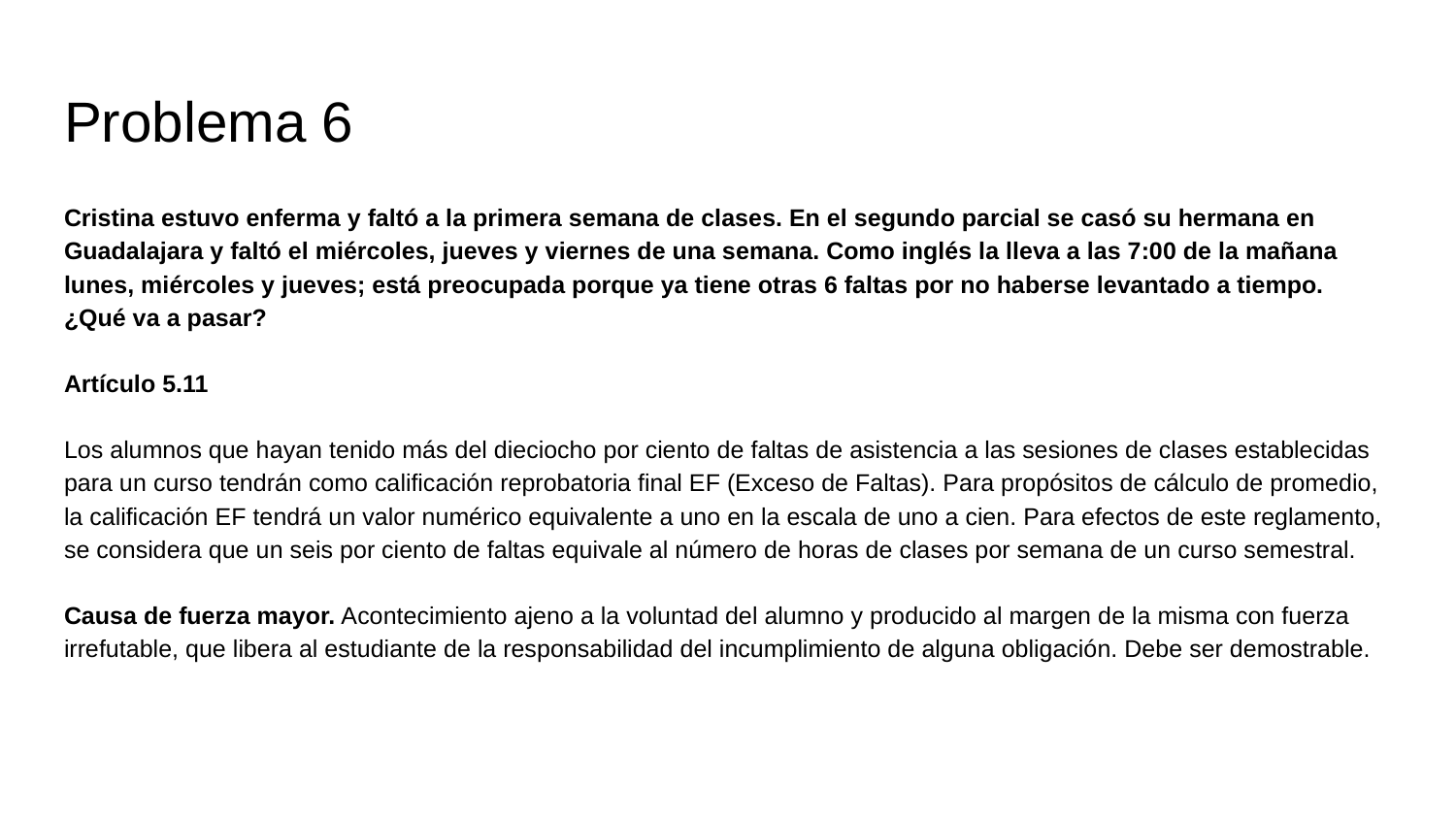

# Problema 6
Cristina estuvo enferma y faltó a la primera semana de clases. En el segundo parcial se casó su hermana en Guadalajara y faltó el miércoles, jueves y viernes de una semana. Como inglés la lleva a las 7:00 de la mañana lunes, miércoles y jueves; está preocupada porque ya tiene otras 6 faltas por no haberse levantado a tiempo. ¿Qué va a pasar?
Artículo 5.11
Los alumnos que hayan tenido más del dieciocho por ciento de faltas de asistencia a las sesiones de clases establecidas para un curso tendrán como calificación reprobatoria final EF (Exceso de Faltas). Para propósitos de cálculo de promedio, la calificación EF tendrá un valor numérico equivalente a uno en la escala de uno a cien. Para efectos de este reglamento, se considera que un seis por ciento de faltas equivale al número de horas de clases por semana de un curso semestral.
Causa de fuerza mayor. Acontecimiento ajeno a la voluntad del alumno y producido al margen de la misma con fuerza irrefutable, que libera al estudiante de la responsabilidad del incumplimiento de alguna obligación. Debe ser demostrable.